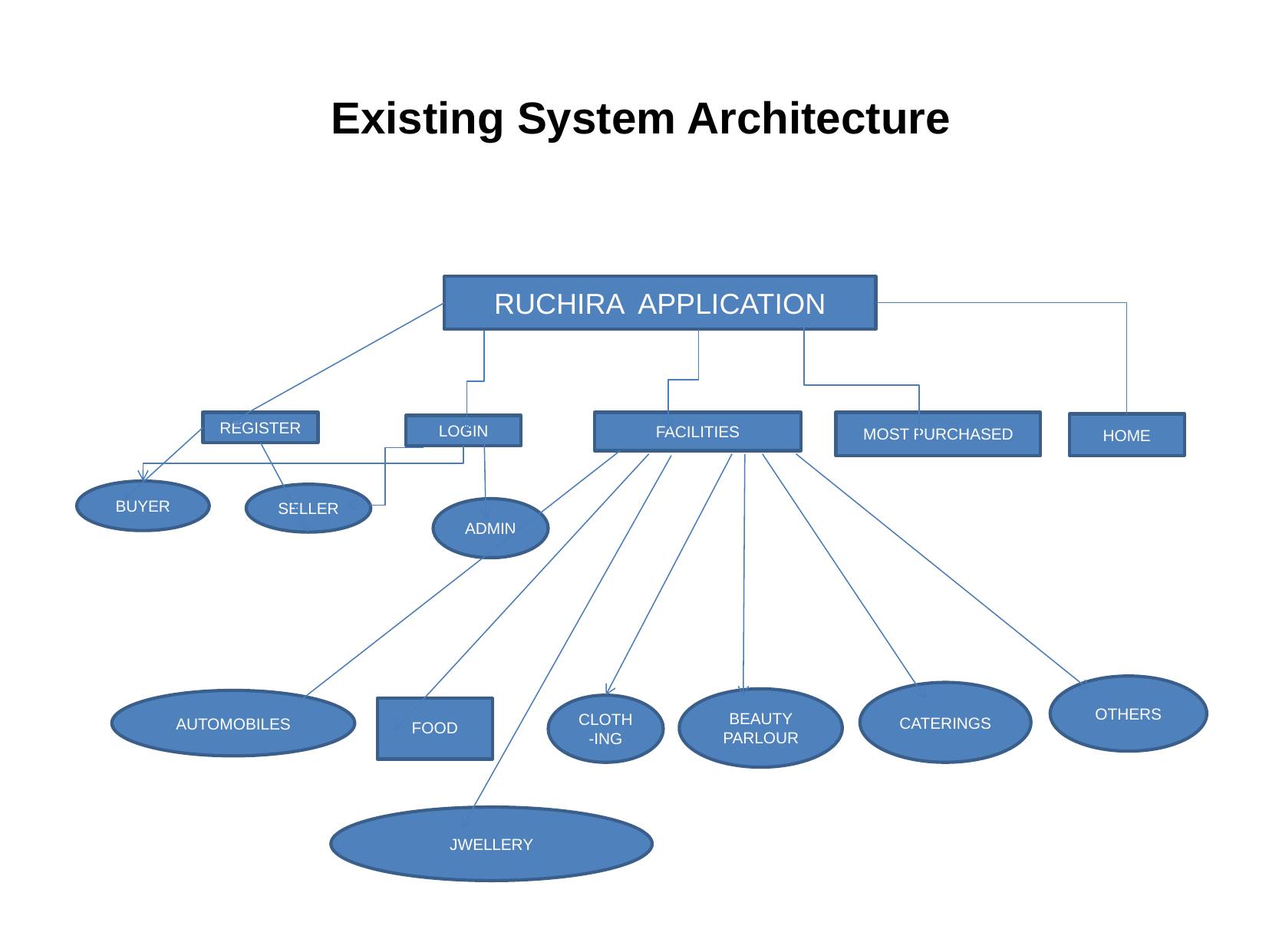

# Existing System Architecture
RUCHIRA  APPLICATION
REGISTER
FACILITIES
MOST PURCHASED
HOME
LOGIN
BUYER
SELLER
ADMIN
OTHERS
CATERINGS
BEAUTY PARLOUR
AUTOMOBILES
CLOTH-ING
FOOD
JWELLERY